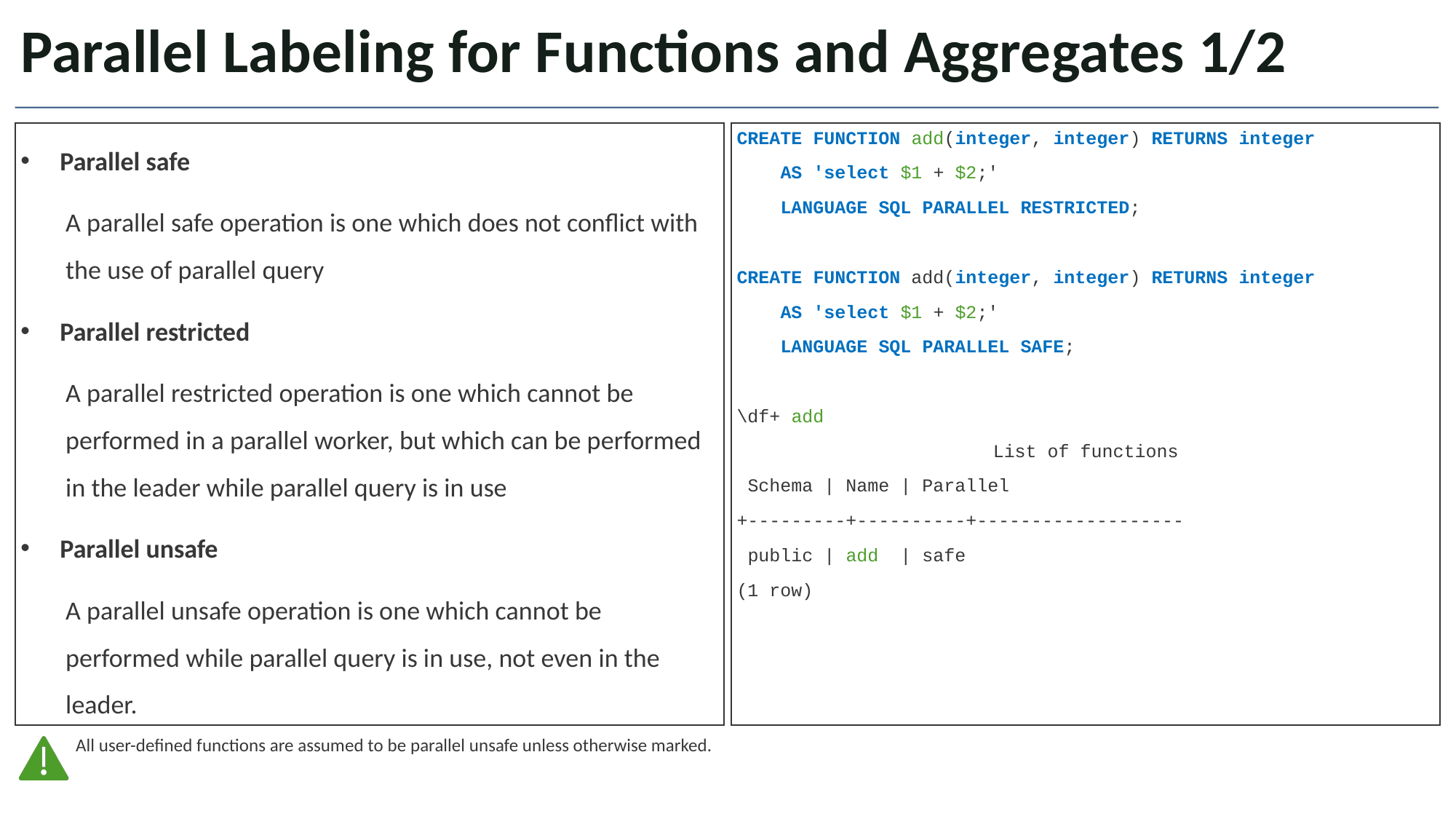

# Parallel Labeling for Functions and Aggregates 1/2
Parallel safe
A parallel safe operation is one which does not conflict with the use of parallel query
Parallel restricted
A parallel restricted operation is one which cannot be performed in a parallel worker, but which can be performed in the leader while parallel query is in use
Parallel unsafe
A parallel unsafe operation is one which cannot be performed while parallel query is in use, not even in the leader.
CREATE FUNCTION add(integer, integer) RETURNS integer
    AS 'select $1 + $2;'
    LANGUAGE SQL PARALLEL RESTRICTED;

CREATE FUNCTION add(integer, integer) RETURNS integer
    AS 'select $1 + $2;'
    LANGUAGE SQL PARALLEL SAFE;

\df+ add
List of functions
 Schema | Name | Parallel
+---------+----------+-------------------
 public | add  | safe
(1 row)
All user-defined functions are assumed to be parallel unsafe unless otherwise marked.